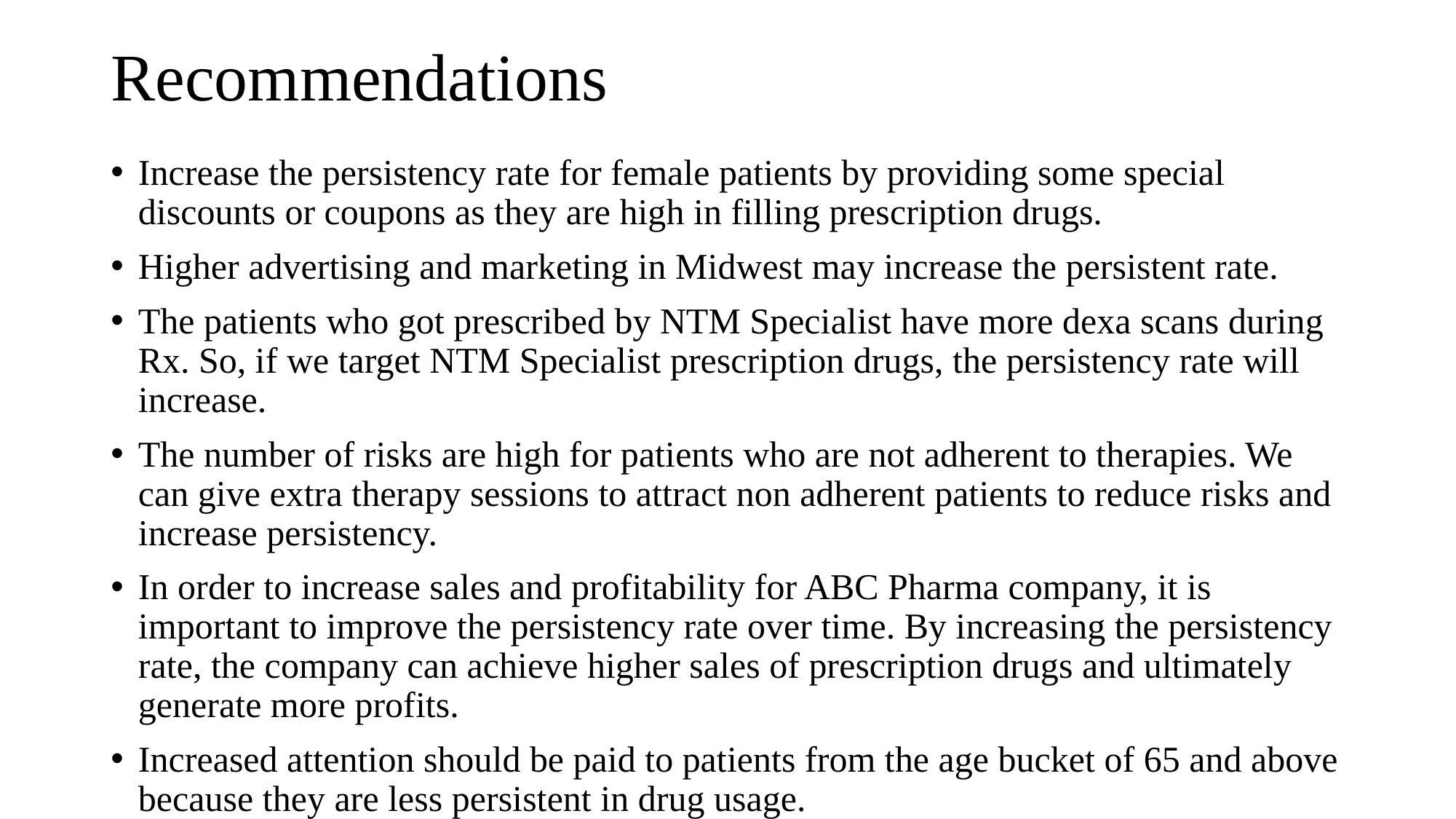

# Recommendations
Increase the persistency rate for female patients by providing some special discounts or coupons as they are high in filling prescription drugs.
Higher advertising and marketing in Midwest may increase the persistent rate.
The patients who got prescribed by NTM Specialist have more dexa scans during Rx. So, if we target NTM Specialist prescription drugs, the persistency rate will increase.
The number of risks are high for patients who are not adherent to therapies. We can give extra therapy sessions to attract non adherent patients to reduce risks and increase persistency.
In order to increase sales and profitability for ABC Pharma company, it is important to improve the persistency rate over time. By increasing the persistency rate, the company can achieve higher sales of prescription drugs and ultimately generate more profits.
Increased attention should be paid to patients from the age bucket of 65 and above because they are less persistent in drug usage.